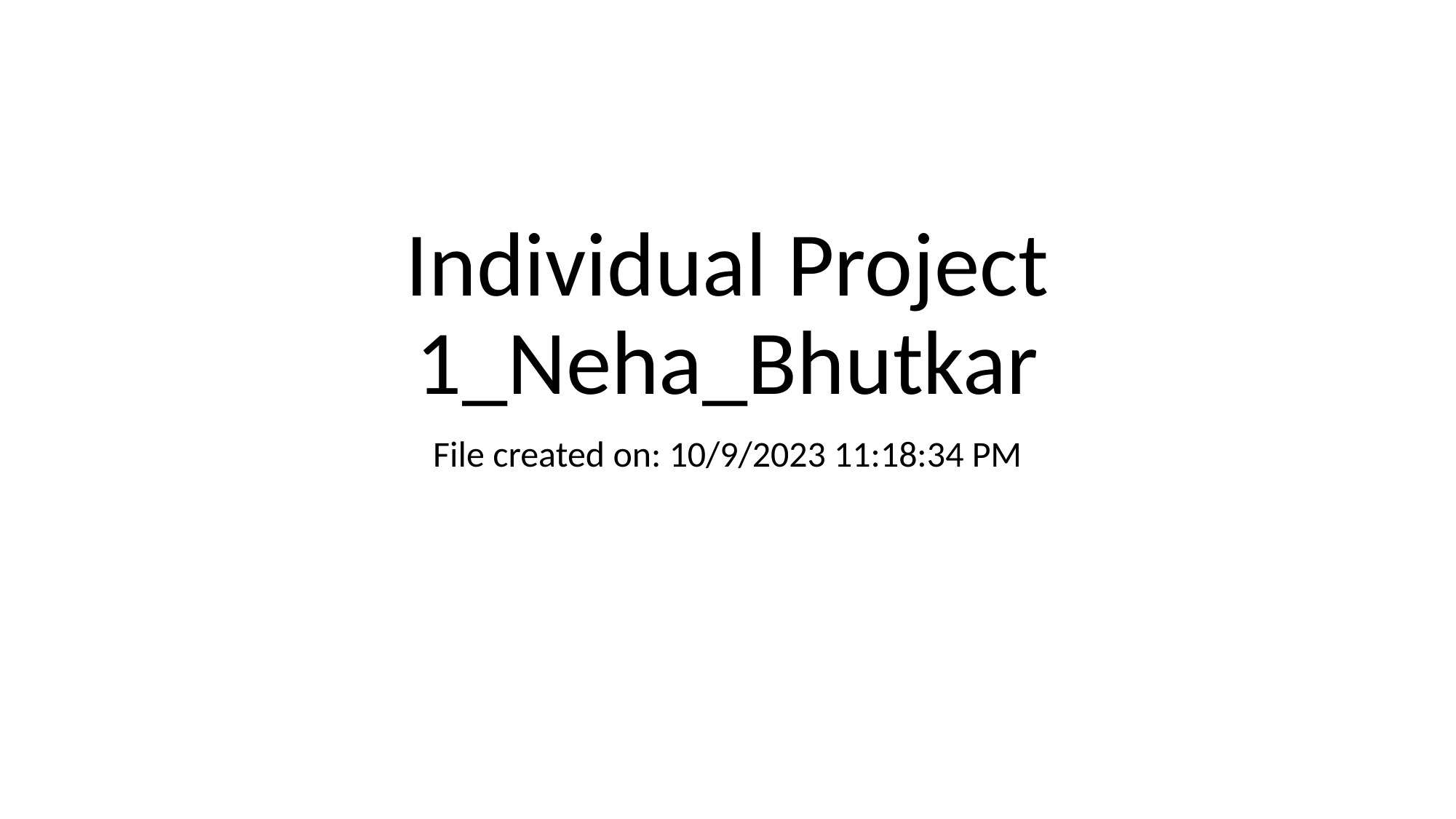

# Individual Project 1_Neha_Bhutkar
File created on: 10/9/2023 11:18:34 PM